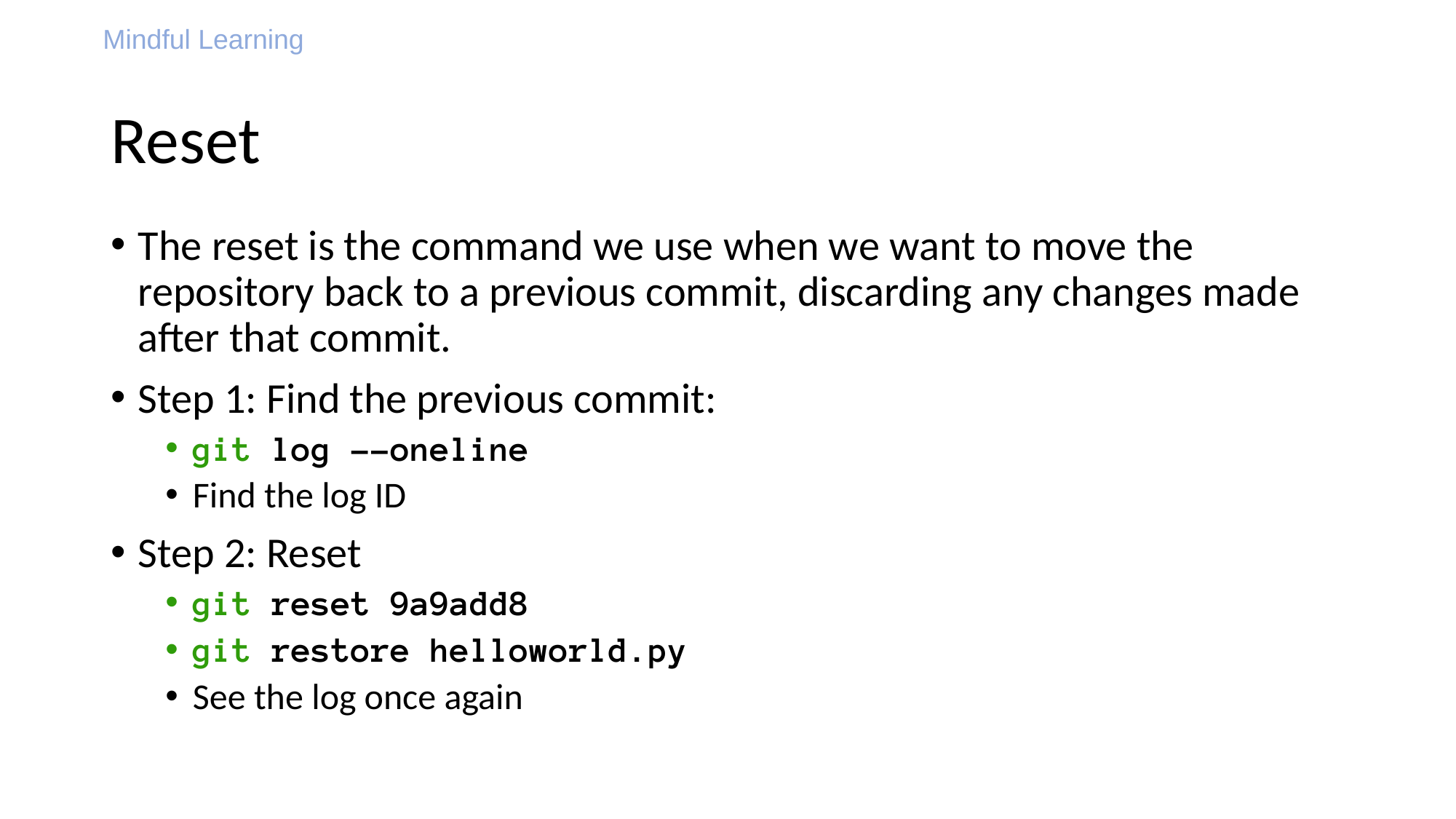

# Reset
The reset is the command we use when we want to move the repository back to a previous commit, discarding any changes made after that commit.
Step 1: Find the previous commit:
git log --oneline
Find the log ID
Step 2: Reset
git reset 9a9add8
git restore helloworld.py
See the log once again